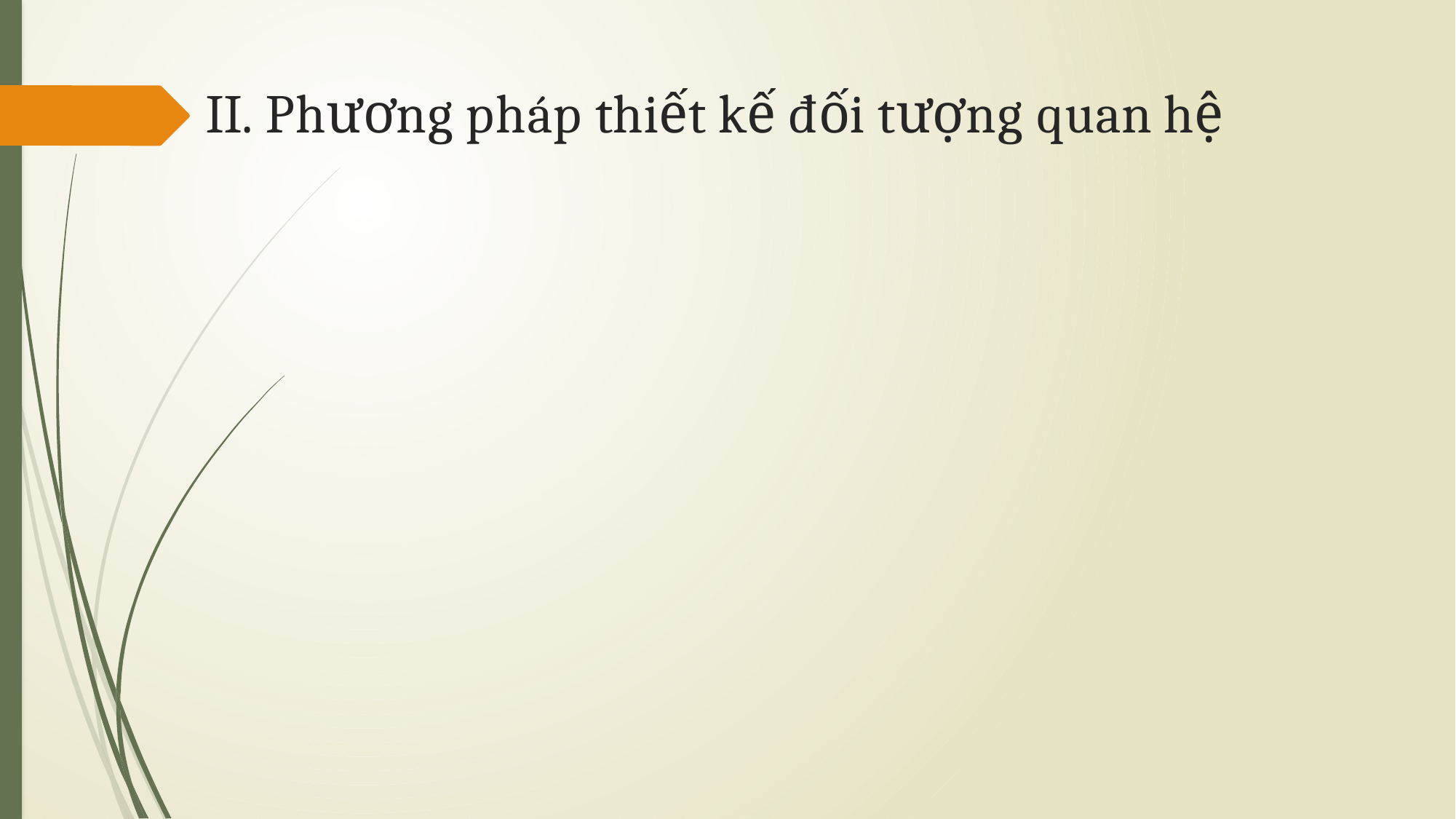

# II. Phương pháp thiết kế đối tượng quan hệ